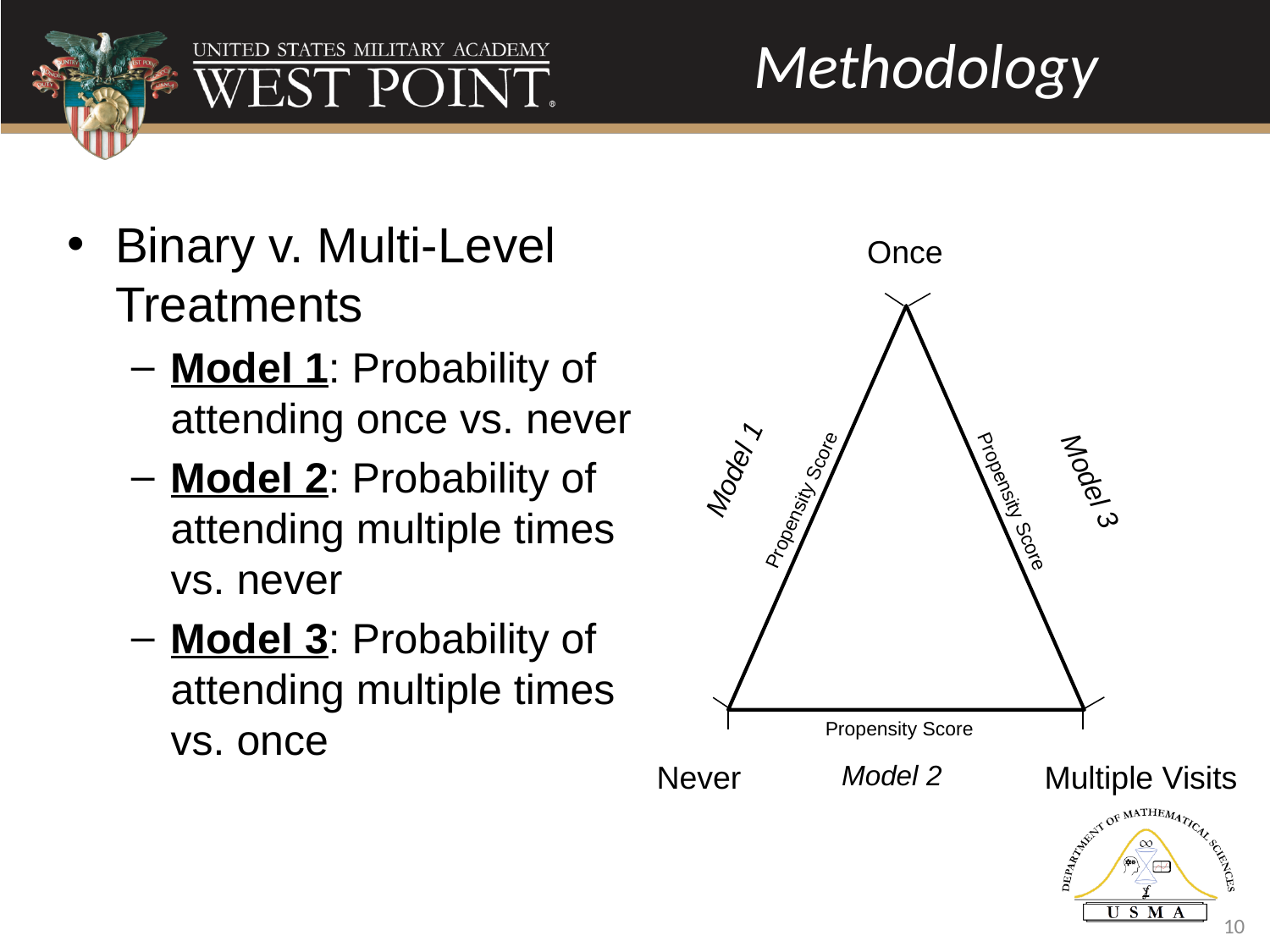

Methodology
Binary v. Multi-Level  Treatments
Model 1: Probability of attending once vs. never
Model 2: Probability of attending multiple times vs. never
Model 3: Probability of attending multiple times vs. once
Once

Model 1
Model 3
Propensity Score
Propensity Score
Propensity Score
Never
Multiple Visits
Model 2
10